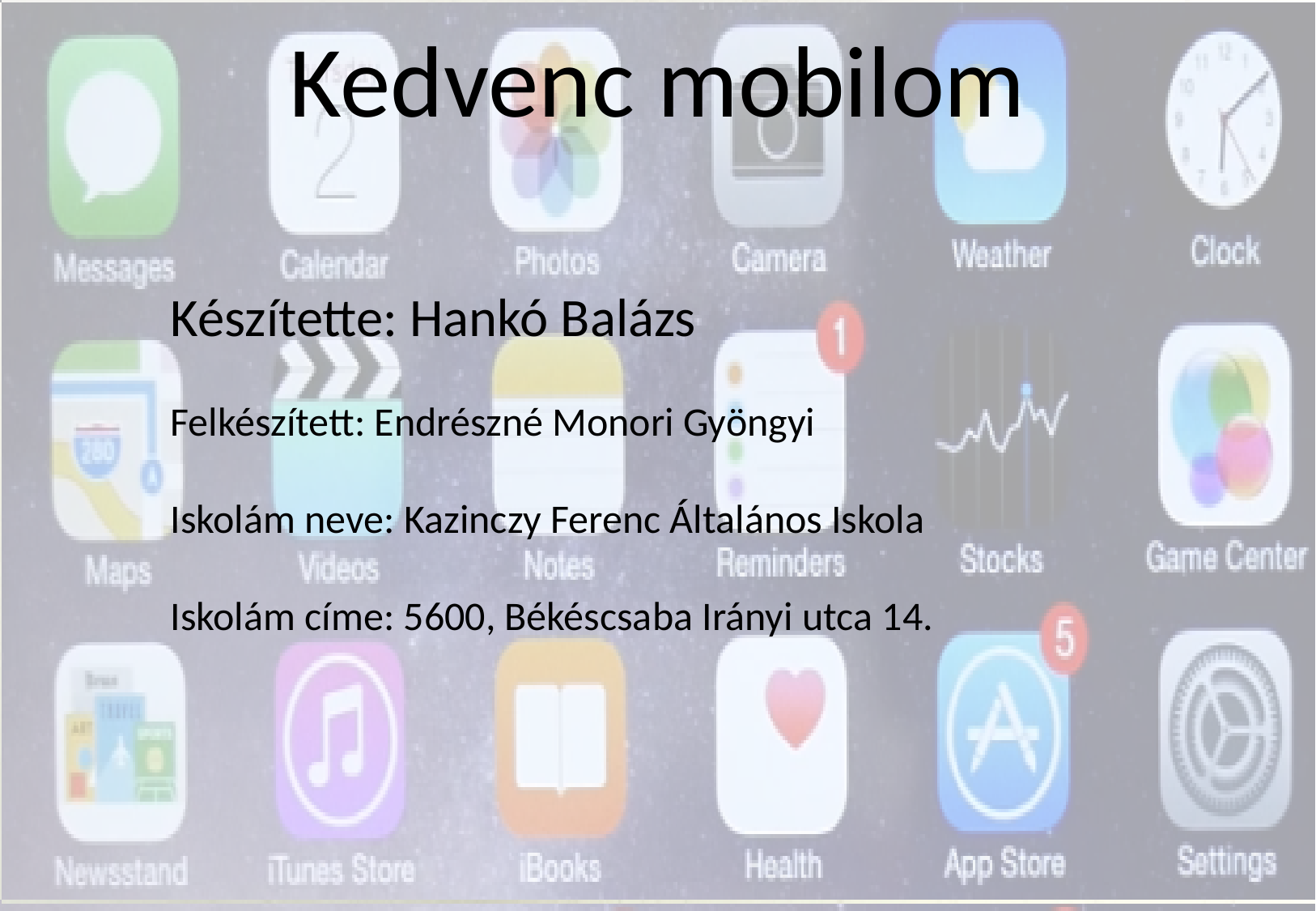

# Kedvenc mobilom
Készítette: Hankó Balázs

Felkészített: Endrészné Monori Gyöngyi

Iskolám neve: Kazinczy Ferenc Általános Iskola

Iskolám címe: 5600, Békéscsaba Irányi utca 14.